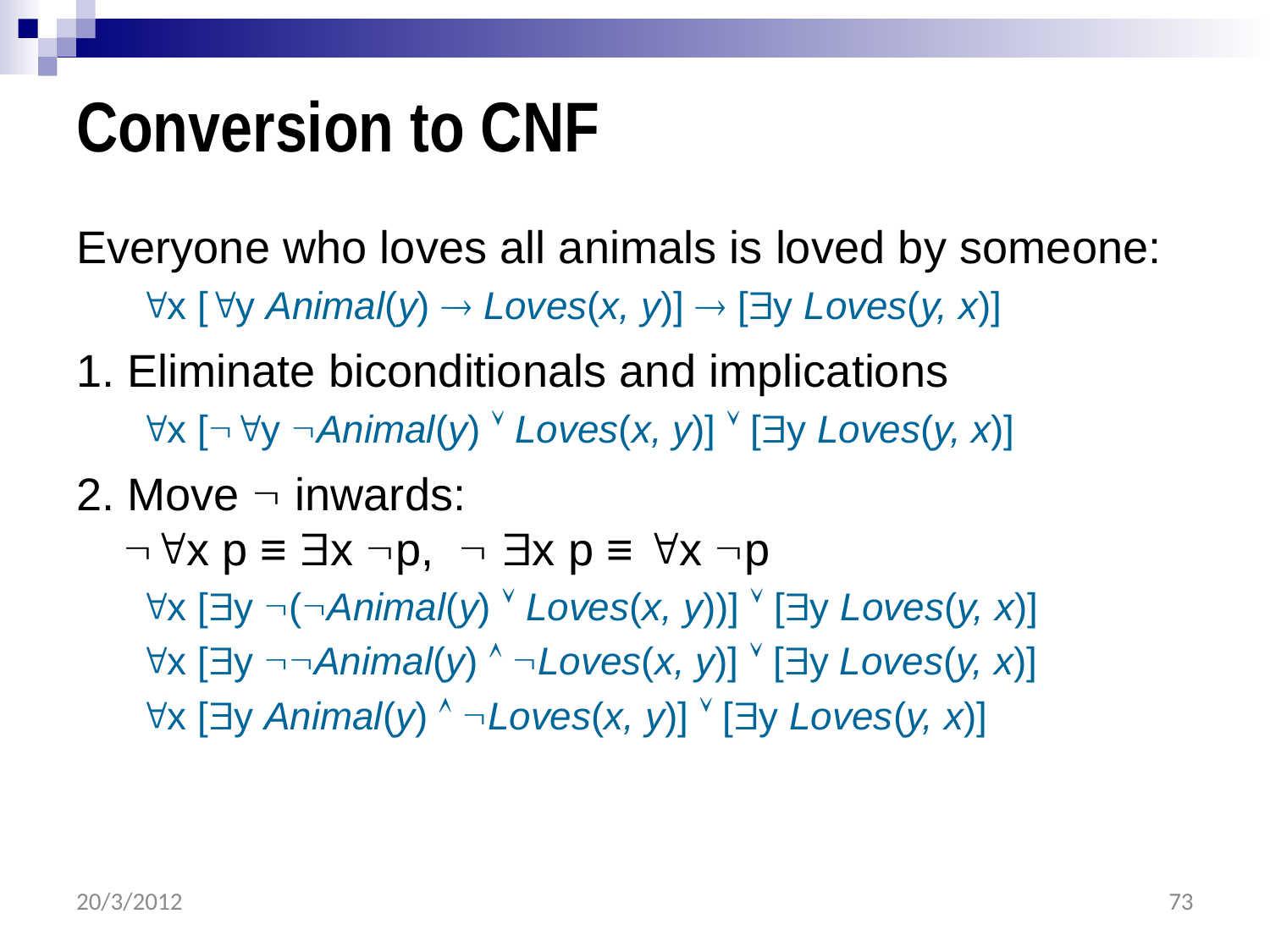

# Conversion to CNF
Everyone who loves all animals is loved by someone:
∀x [∀y Animal(y) → Loves(x, y)] → [∃y Loves(y, x)]
1. Eliminate biconditionals and implications
∀x [¬∀y ¬Animal(y) ∨ Loves(x, y)] ∨ [∃y Loves(y, x)]
2. Move ¬ inwards:
¬∀x p ≡ ∃x ¬p,  ¬ ∃x p ≡ ∀x ¬p
∀x [∃y ¬(¬Animal(y) ∨ Loves(x, y))] ∨ [∃y Loves(y, x)]
∀x [∃y ¬¬Animal(y) ∧ ¬Loves(x, y)] ∨ [∃y Loves(y, x)]
∀x [∃y Animal(y) ∧ ¬Loves(x, y)] ∨ [∃y Loves(y, x)]
20/3/2012
73